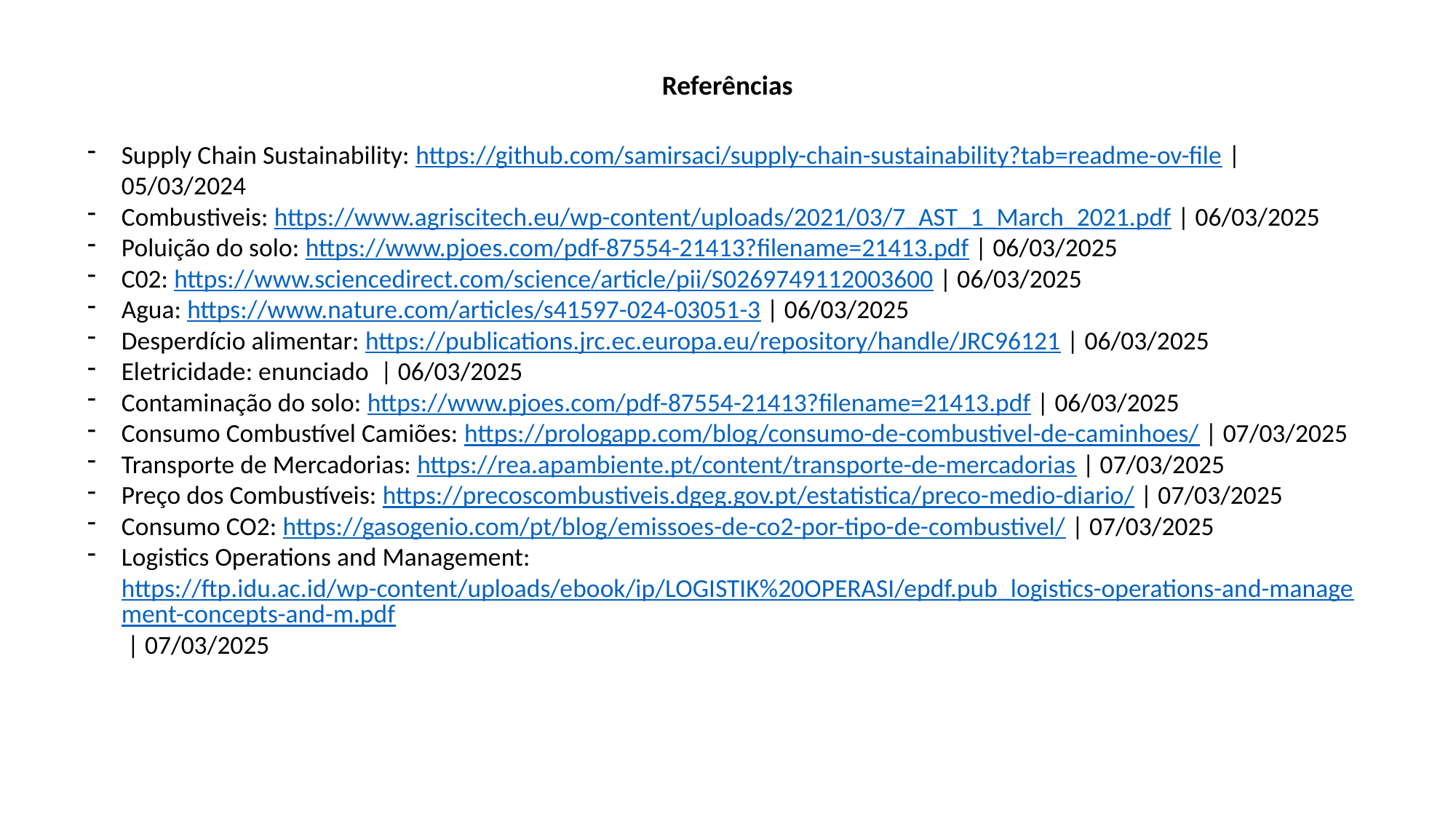

Referências
Supply Chain Sustainability: https://github.com/samirsaci/supply-chain-sustainability?tab=readme-ov-file | 05/03/2024
Combustiveis: https://www.agriscitech.eu/wp-content/uploads/2021/03/7_AST_1_March_2021.pdf | 06/03/2025
Poluição do solo: https://www.pjoes.com/pdf-87554-21413?filename=21413.pdf | 06/03/2025
C02: https://www.sciencedirect.com/science/article/pii/S0269749112003600 | 06/03/2025
Agua: https://www.nature.com/articles/s41597-024-03051-3 | 06/03/2025
Desperdício alimentar: https://publications.jrc.ec.europa.eu/repository/handle/JRC96121 | 06/03/2025
Eletricidade: enunciado  | 06/03/2025
Contaminação do solo: https://www.pjoes.com/pdf-87554-21413?filename=21413.pdf | 06/03/2025
Consumo Combustível Camiões: https://prologapp.com/blog/consumo-de-combustivel-de-caminhoes/ | 07/03/2025
Transporte de Mercadorias: https://rea.apambiente.pt/content/transporte-de-mercadorias | 07/03/2025
Preço dos Combustíveis: https://precoscombustiveis.dgeg.gov.pt/estatistica/preco-medio-diario/ | 07/03/2025
Consumo CO2: https://gasogenio.com/pt/blog/emissoes-de-co2-por-tipo-de-combustivel/ | 07/03/2025
Logistics Operations and Management: https://ftp.idu.ac.id/wp-content/uploads/ebook/ip/LOGISTIK%20OPERASI/epdf.pub_logistics-operations-and-management-concepts-and-m.pdf | 07/03/2025